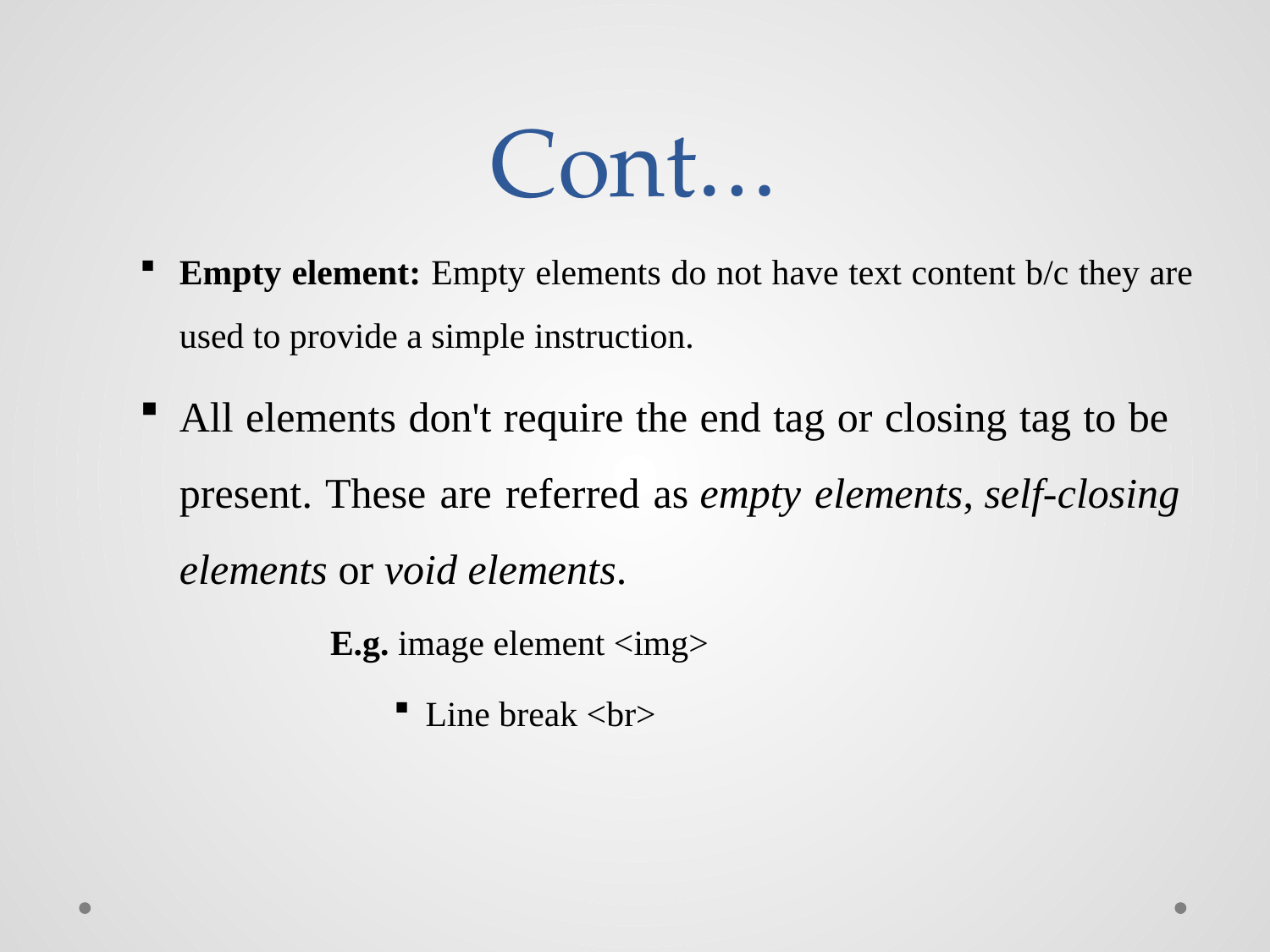

# Cont…
Empty element: Empty elements do not have text content b/c they are used to provide a simple instruction.
All elements don't require the end tag or closing tag to be   present. These are referred as empty elements, self-closing  elements or void elements.
E.g. image element <img>
Line break <br>